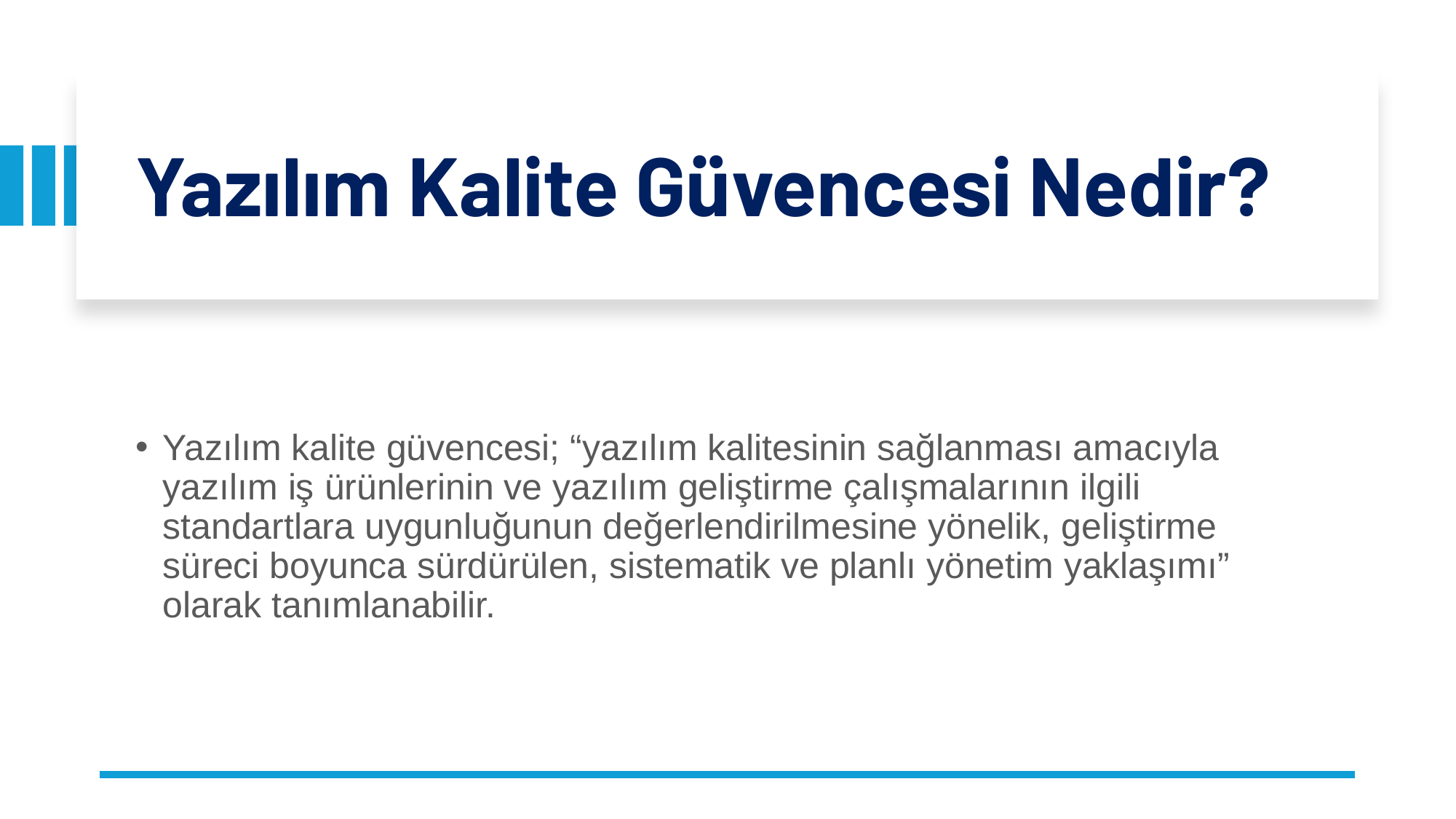

# Yazılım Kalite Güvencesi Nedir?

Yazılım kalite güvencesi; “yazılım kalitesinin sağlanması amacıyla yazılım iş ürünlerinin ve yazılım geliştirme çalışmalarının ilgili standartlara uygunluğunun değerlendirilmesine yönelik, geliştirme süreci boyunca sürdürülen, sistematik ve planlı yönetim yaklaşımı” olarak tanımlanabilir.